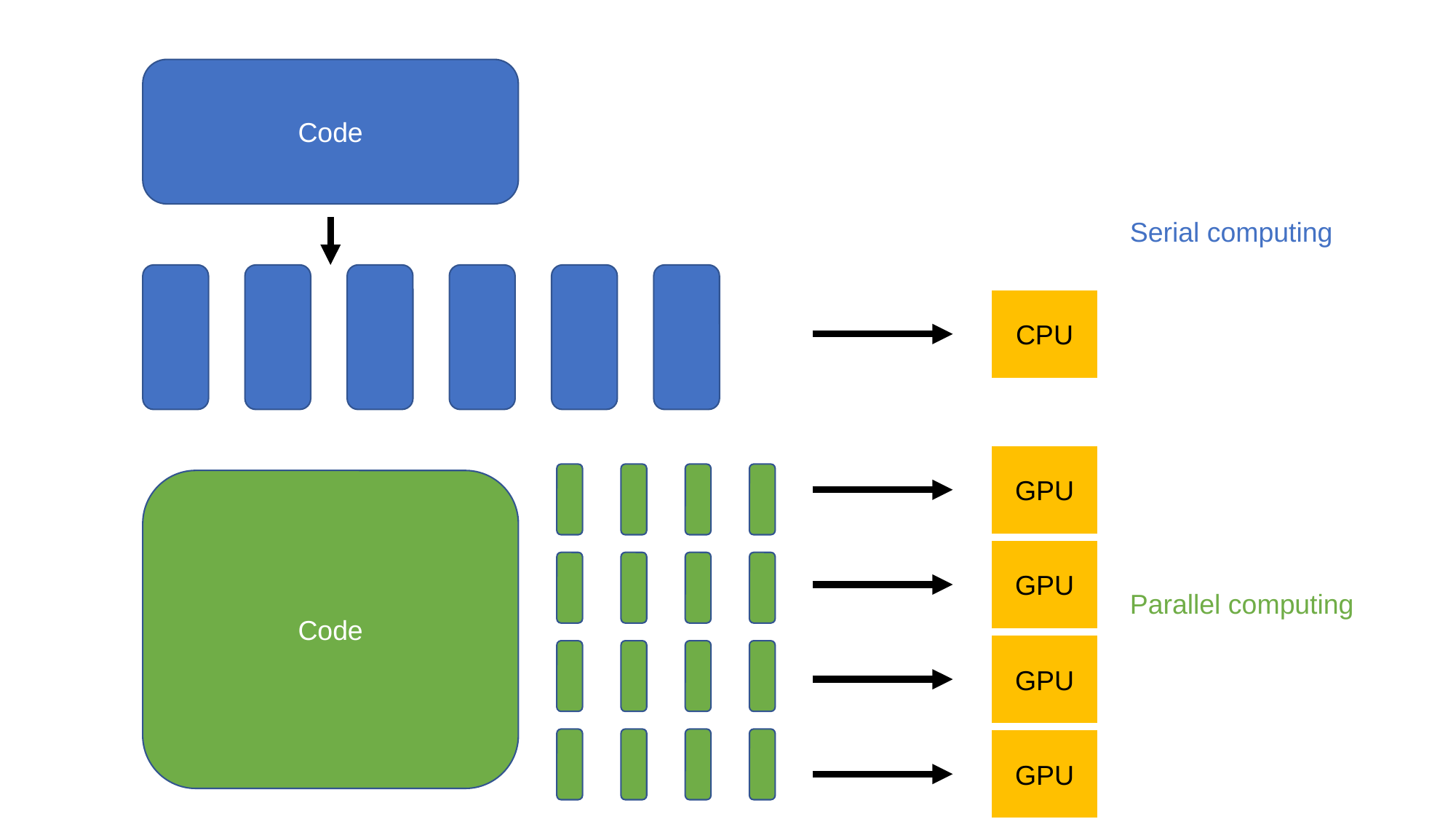

Code
Serial computing

CPU
GPU

Code
GPU

Parallel computing
GPU

GPU